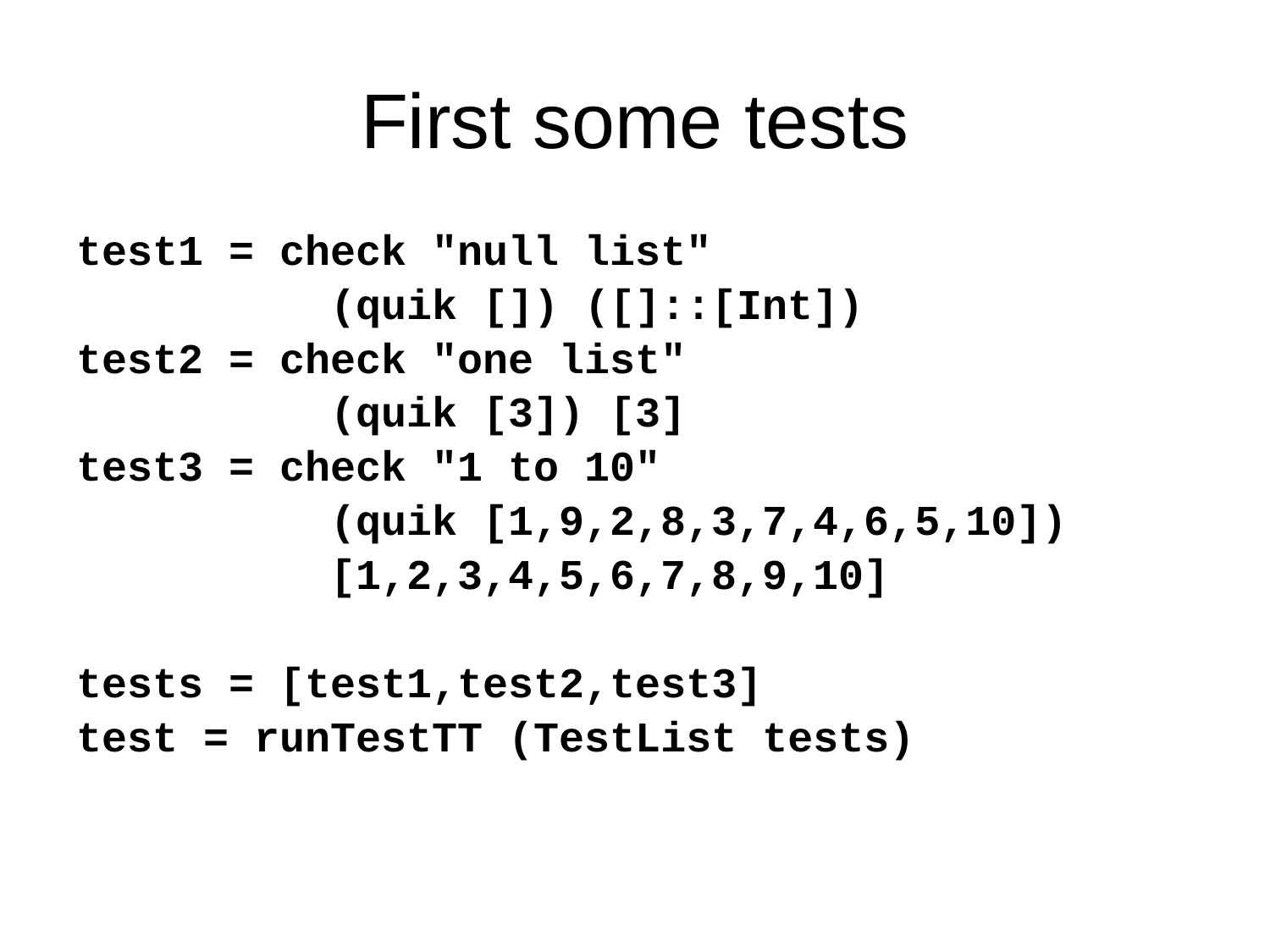

# First some tests
test1 = check "null list"
          (quik []) ([]::[Int])
test2 = check "one list"
          (quik [3]) [3]
test3 = check "1 to 10"
          (quik [1,9,2,8,3,7,4,6,5,10])
          [1,2,3,4,5,6,7,8,9,10]

tests = [test1,test2,test3]
test = runTestTT (TestList tests)